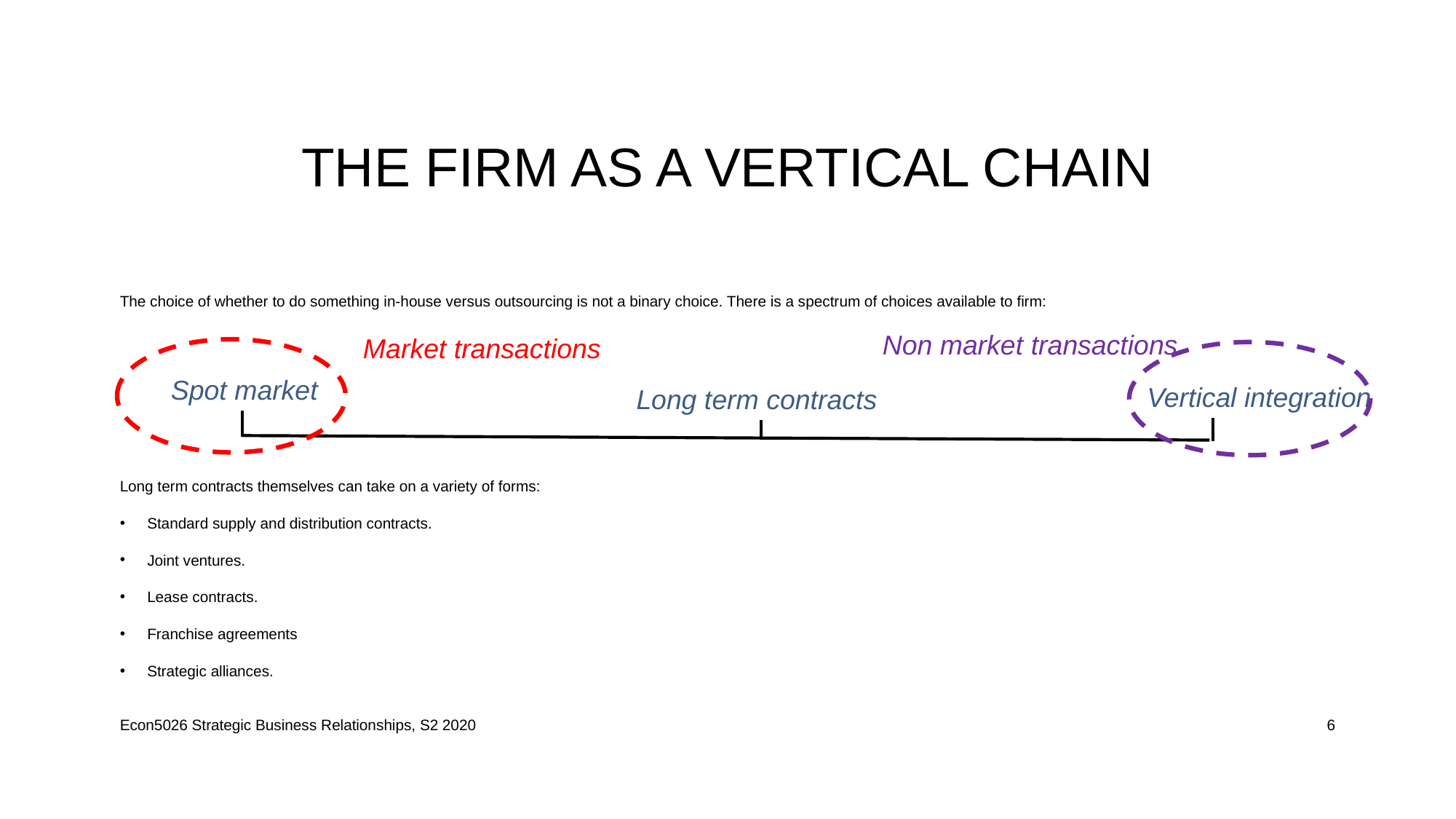

# The firm as a vertical chain
The choice of whether to do something in-house versus outsourcing is not a binary choice. There is a spectrum of choices available to firm:

Long term contracts themselves can take on a variety of forms:
Standard supply and distribution contracts.
Joint ventures.
Lease contracts.
Franchise agreements
Strategic alliances.

Non market transactions
Market transactions

Spot market
Vertical integration
Long term contracts
Econ5026 Strategic Business Relationships, S2 2020
6